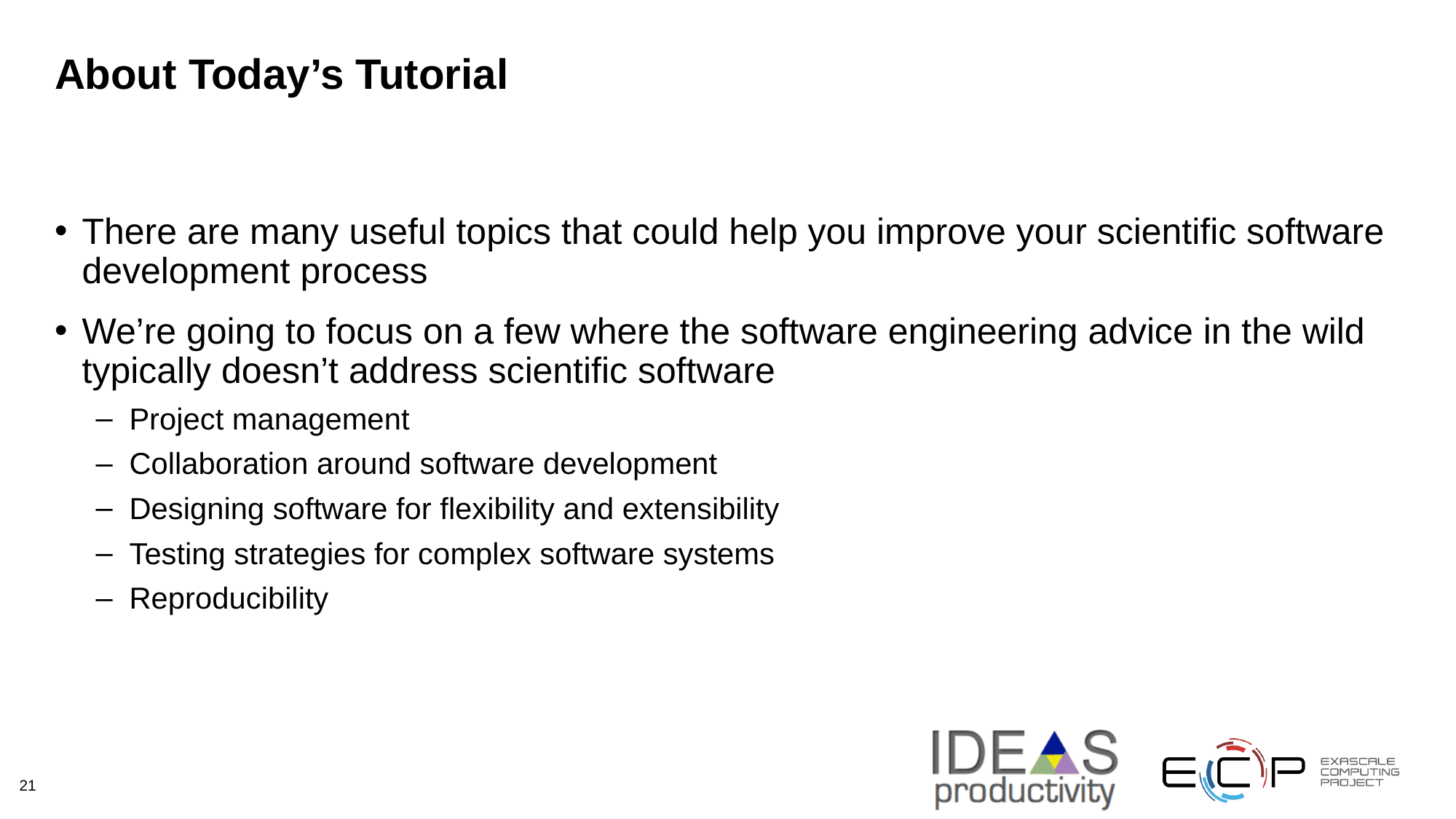

# About Today’s Tutorial
There are many useful topics that could help you improve your scientific software development process
We’re going to focus on a few where the software engineering advice in the wild typically doesn’t address scientific software
Project management
Collaboration around software development
Designing software for flexibility and extensibility
Testing strategies for complex software systems
Reproducibility